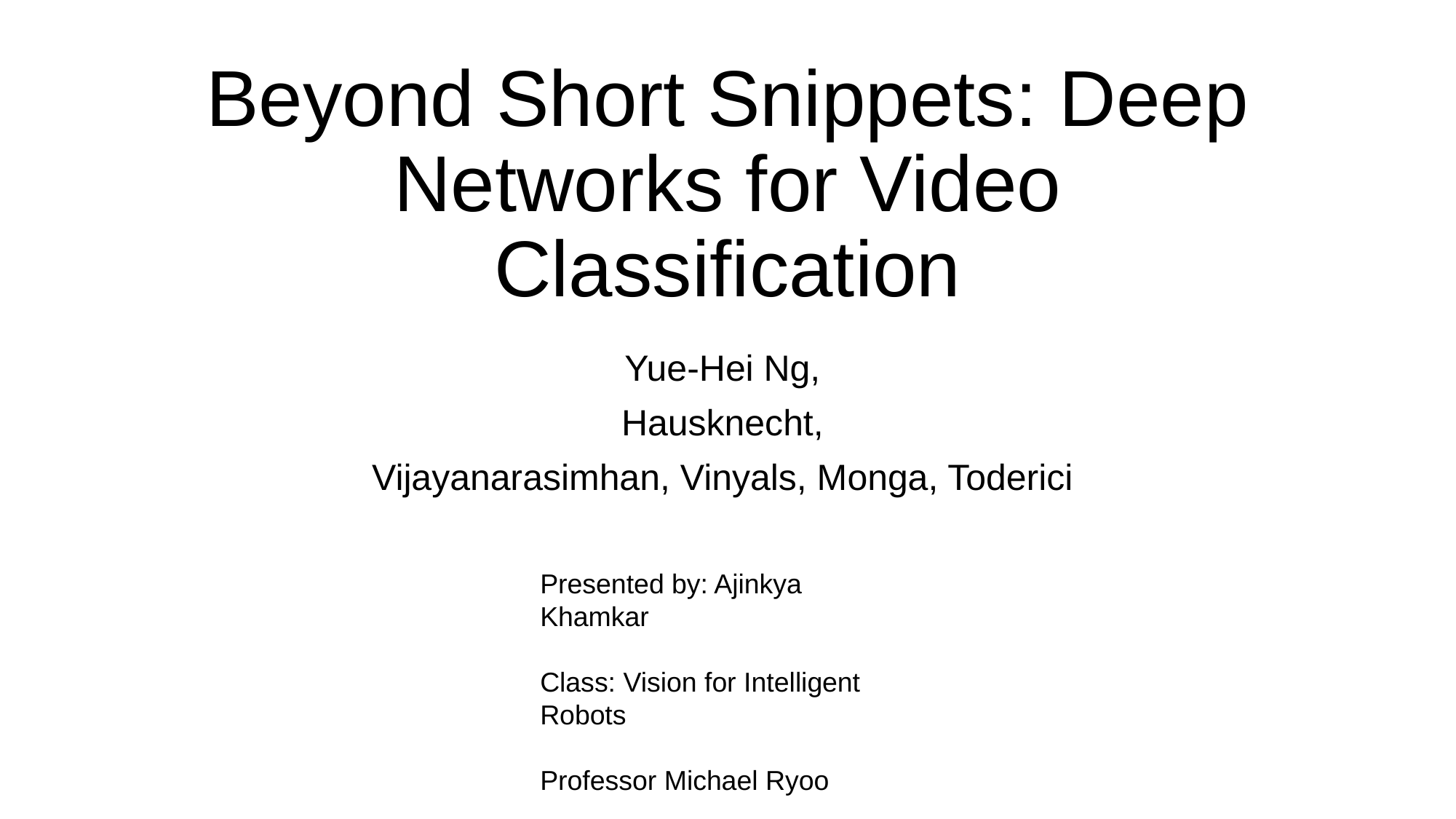

# Beyond Short Snippets: Deep Networks for Video Classiﬁcation
Yue-Hei Ng,
Hausknecht,
Vijayanarasimhan, Vinyals, Monga, Toderici
Presented by: Ajinkya Khamkar

Class: Vision for Intelligent Robots

Professor Michael Ryoo